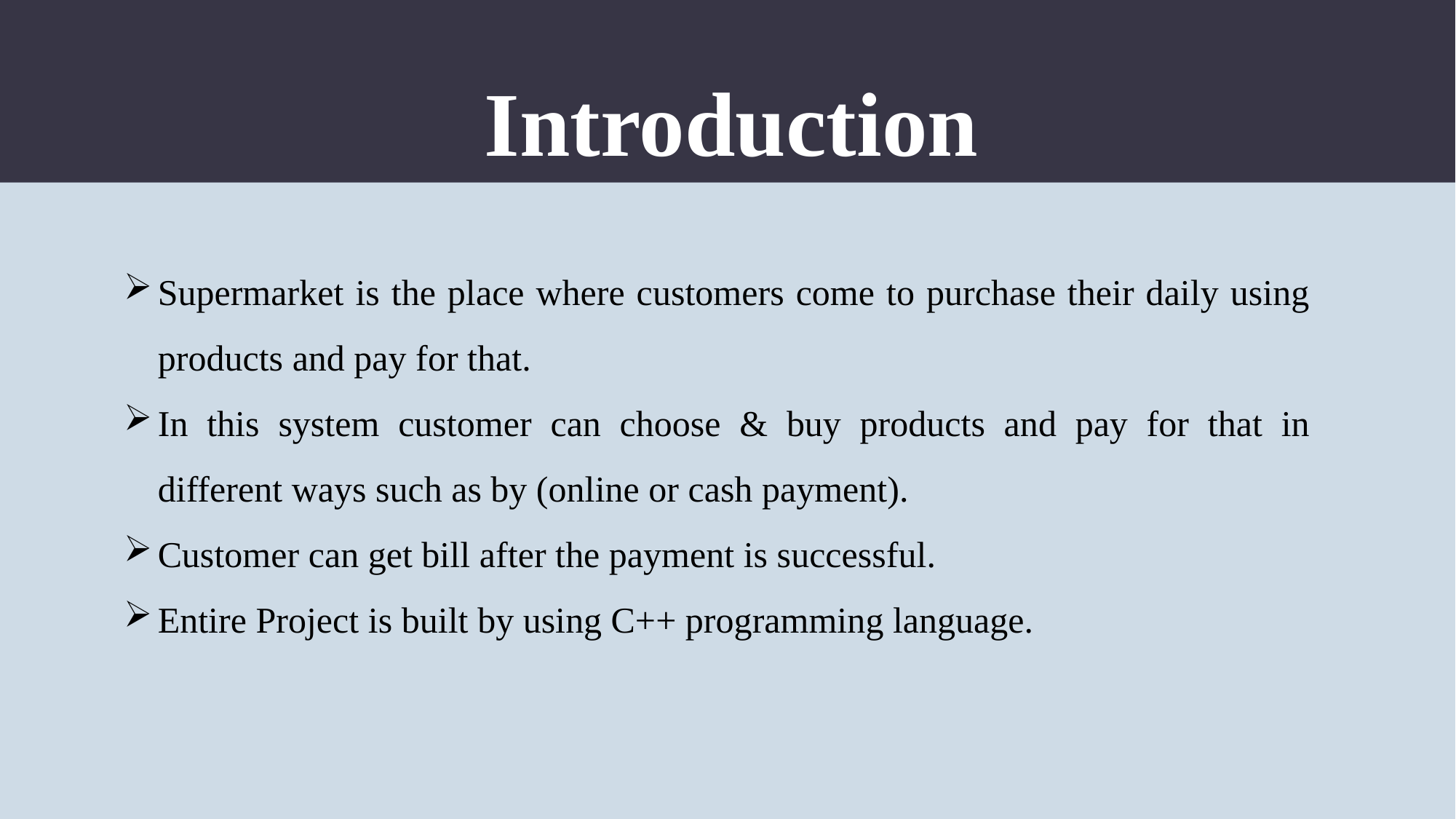

Introduction
Supermarket is the place where customers come to purchase their daily using products and pay for that.
In this system customer can choose & buy products and pay for that in different ways such as by (online or cash payment).
Customer can get bill after the payment is successful.
Entire Project is built by using C++ programming language.